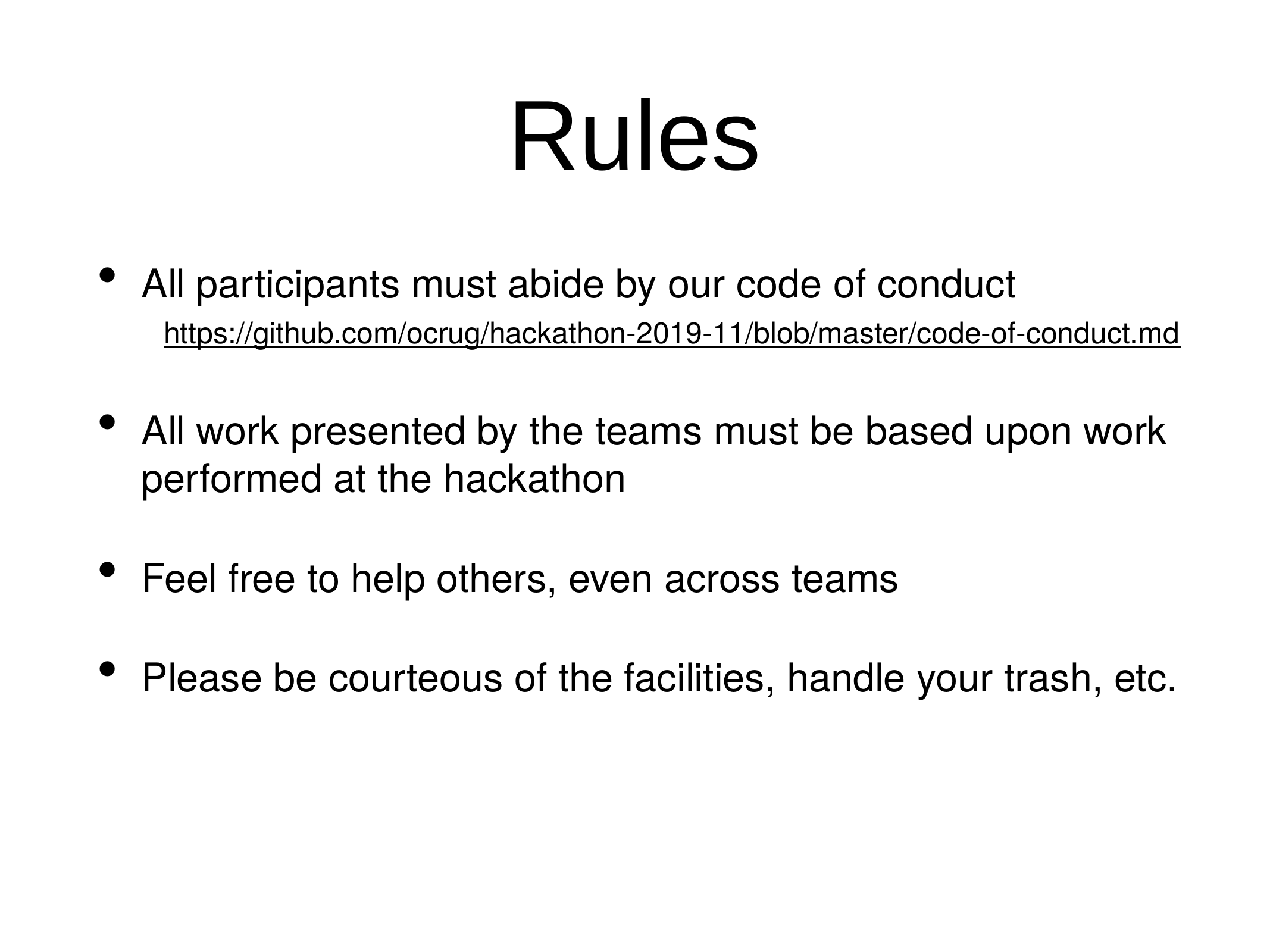

# Rules
All participants must abide by our code of conduct
All work presented by the teams must be based upon work performed at the hackathon
Feel free to help others, even across teams
Please be courteous of the facilities, handle your trash, etc.
https://github.com/ocrug/hackathon-2019-11/blob/master/code-of-conduct.md